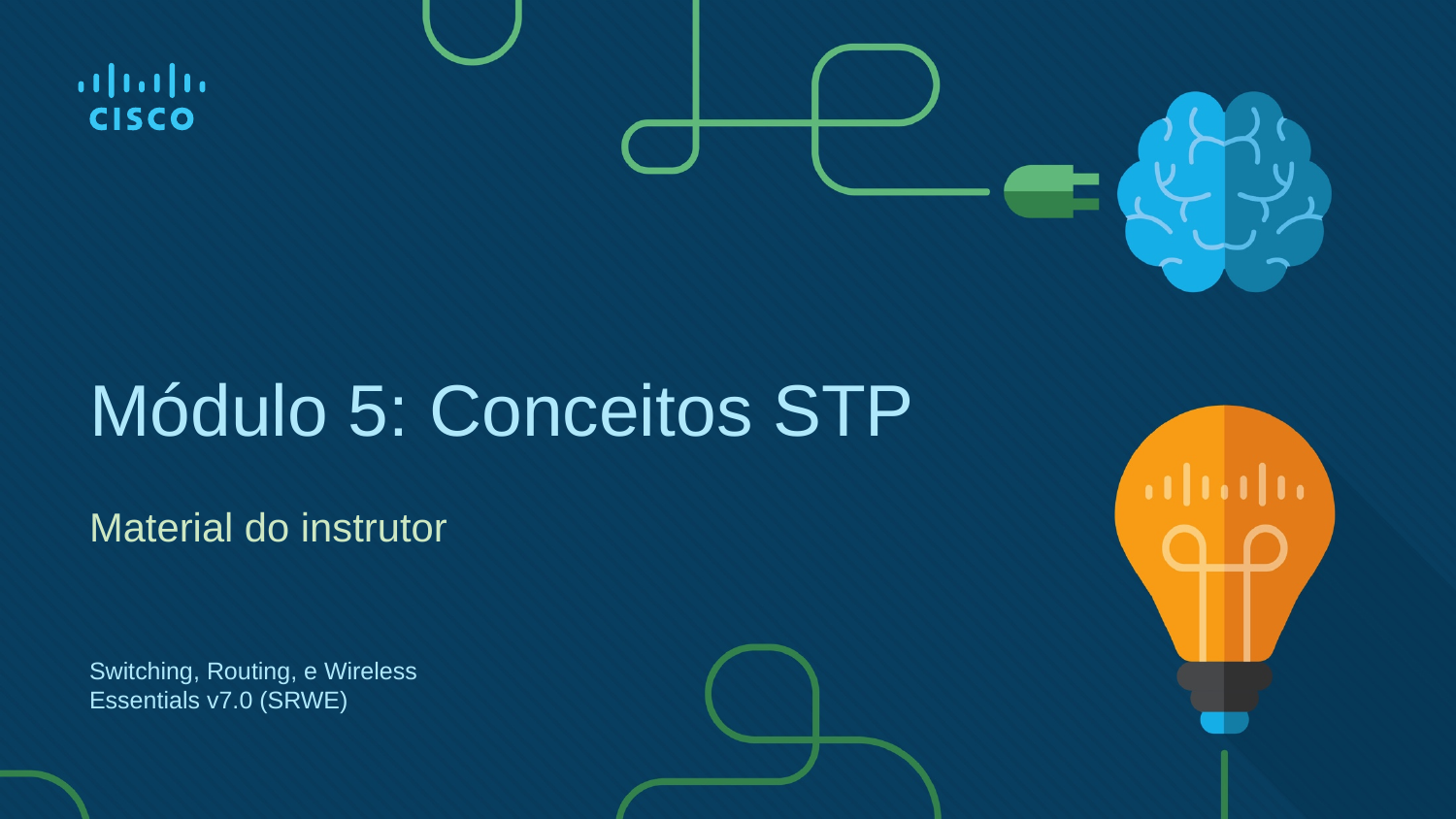

# Módulo 5: Conceitos STP
Material do instrutor
Switching, Routing, e Wireless Essentials v7.0 (SRWE)